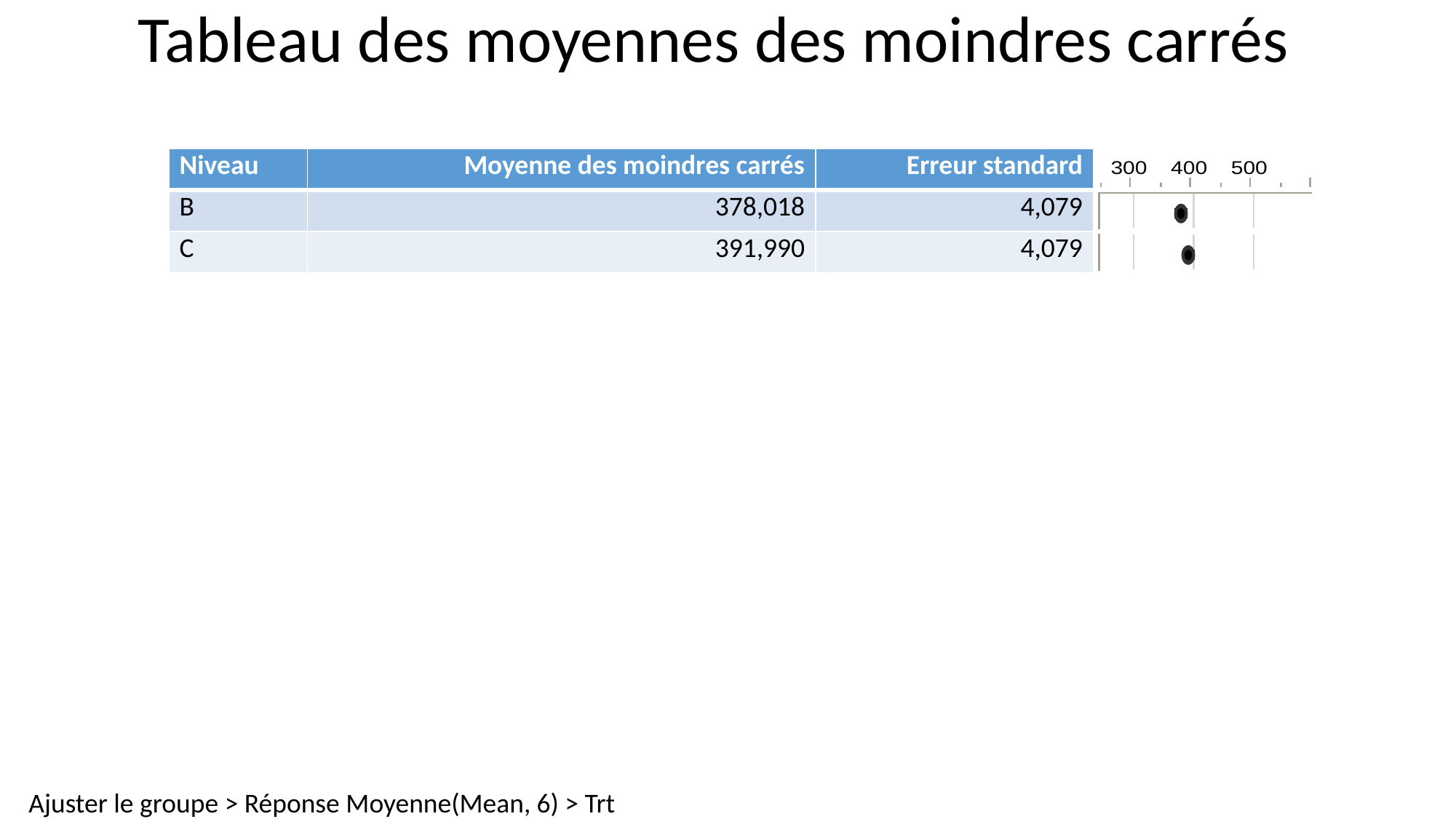

# Tableau des moyennes des moindres carrés
| Niveau | Moyenne des moindres carrés | Erreur standard |  |
| --- | --- | --- | --- |
| B | 378,018 | 4,079 |  |
| C | 391,990 | 4,079 |  |
Ajuster le groupe > Réponse Moyenne(Mean, 6) > Trt